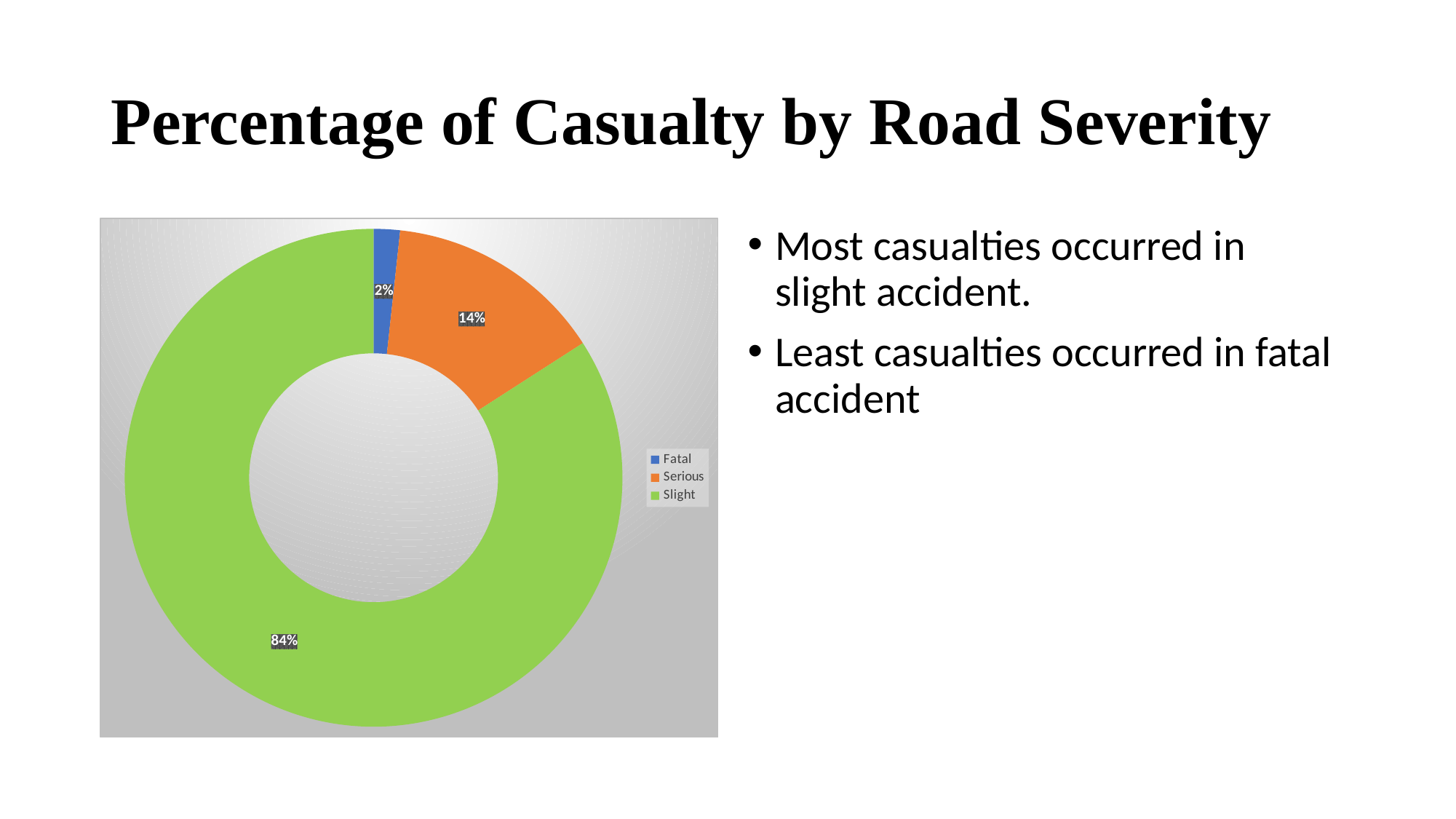

# Percentage of Casualty by Road Severity

### Chart

| Category | %_Sum_of_Casuality |
|---|---|
| Fatal | 0.01707419797933388 |
| Serious | 0.14193719758209256 |
| Slight | 0.8409886044385736 |
Most casualties occurred in slight accident.
Least casualties occurred in fatal accident